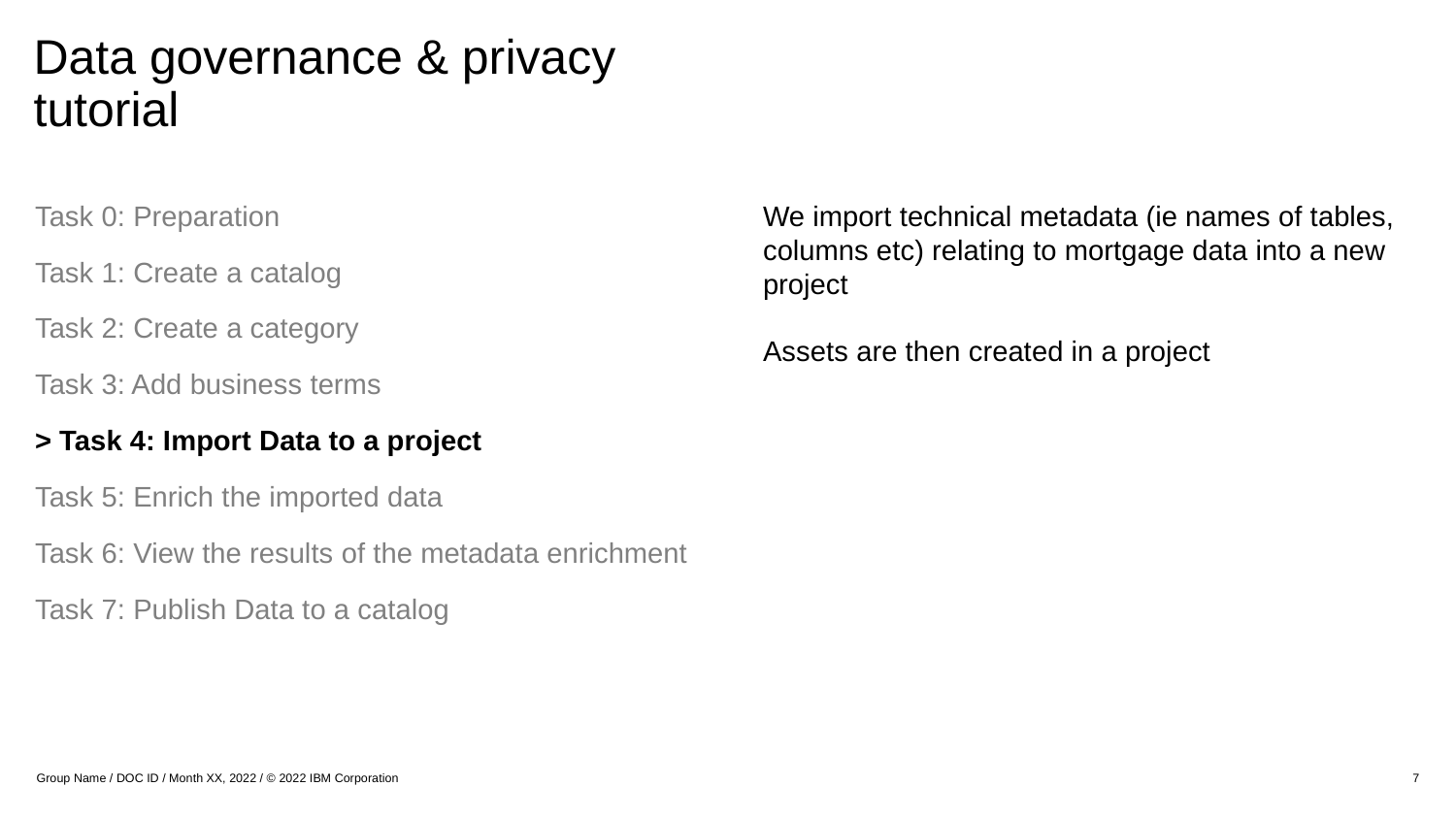

# Data governance & privacy tutorial
Task 0: Preparation
Task 1: Create a catalog
Task 2: Create a category
Task 3: Add business terms
> Task 4: Import Data to a project
Task 5: Enrich the imported data
Task 6: View the results of the metadata enrichment
Task 7: Publish Data to a catalog
We import technical metadata (ie names of tables, columns etc) relating to mortgage data into a new project
Assets are then created in a project
Group Name / DOC ID / Month XX, 2022 / © 2022 IBM Corporation
7